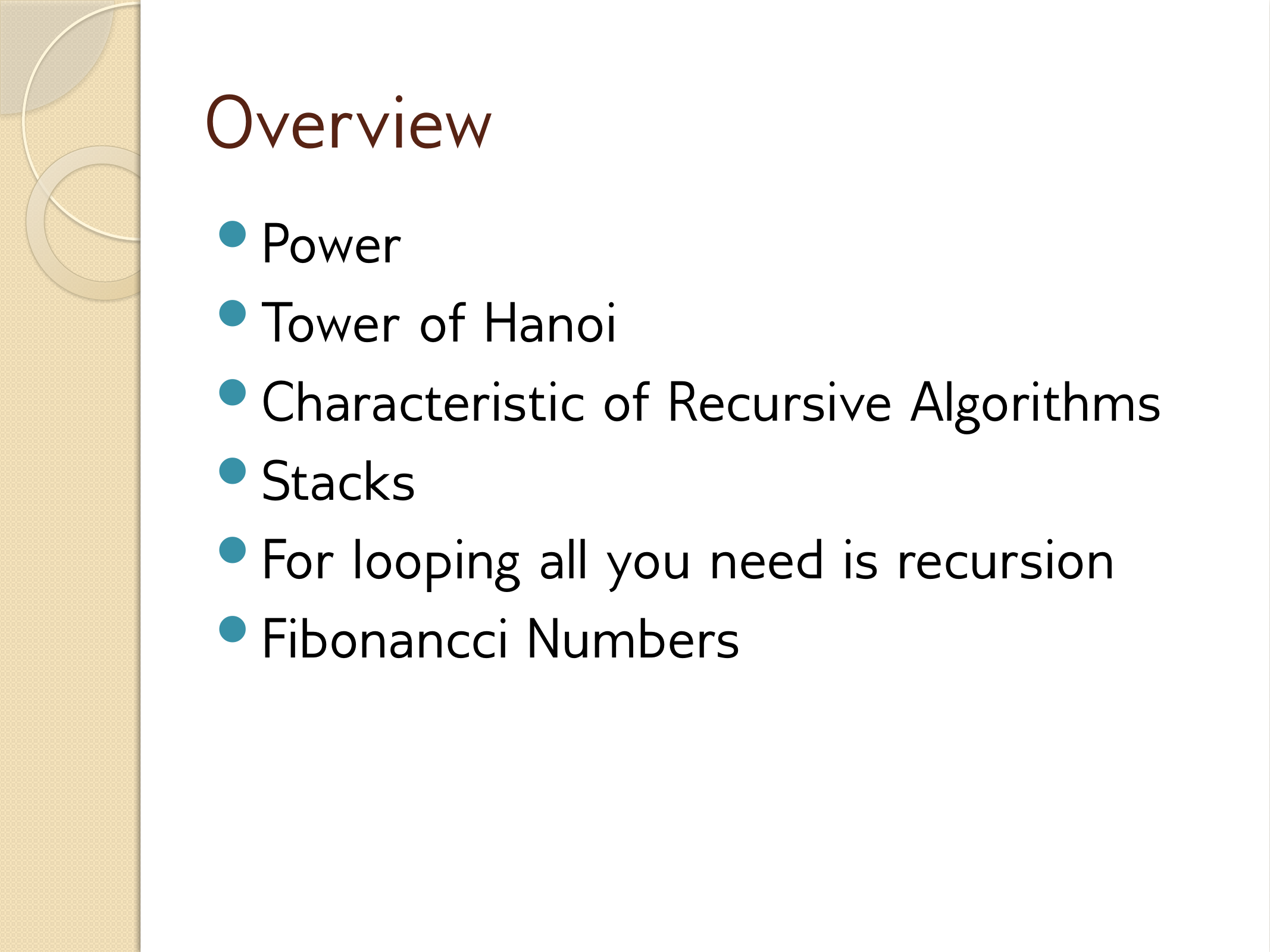

# Overview
Power
Tower of Hanoi
Characteristic of Recursive Algorithms
Stacks
For looping all you need is recursion
Fibonancci Numbers